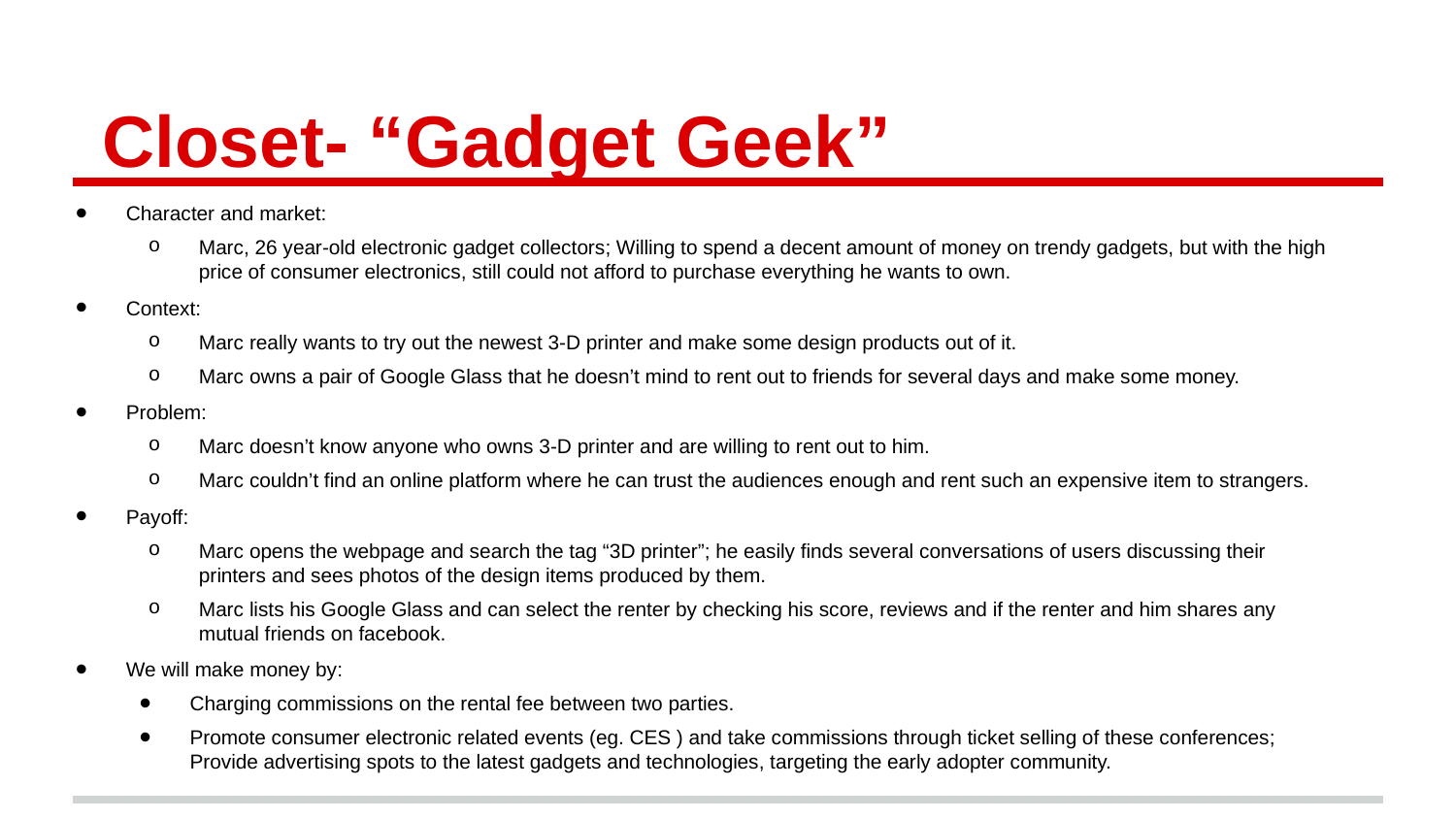

# Closet- “Gadget Geek”
Character and market:
Marc, 26 year-old electronic gadget collectors; Willing to spend a decent amount of money on trendy gadgets, but with the high price of consumer electronics, still could not afford to purchase everything he wants to own.
Context:
Marc really wants to try out the newest 3-D printer and make some design products out of it.
Marc owns a pair of Google Glass that he doesn’t mind to rent out to friends for several days and make some money.
Problem:
Marc doesn’t know anyone who owns 3-D printer and are willing to rent out to him.
Marc couldn’t find an online platform where he can trust the audiences enough and rent such an expensive item to strangers.
Payoff:
Marc opens the webpage and search the tag “3D printer”; he easily finds several conversations of users discussing their printers and sees photos of the design items produced by them.
Marc lists his Google Glass and can select the renter by checking his score, reviews and if the renter and him shares any mutual friends on facebook.
We will make money by:
Charging commissions on the rental fee between two parties.
Promote consumer electronic related events (eg. CES ) and take commissions through ticket selling of these conferences; Provide advertising spots to the latest gadgets and technologies, targeting the early adopter community.